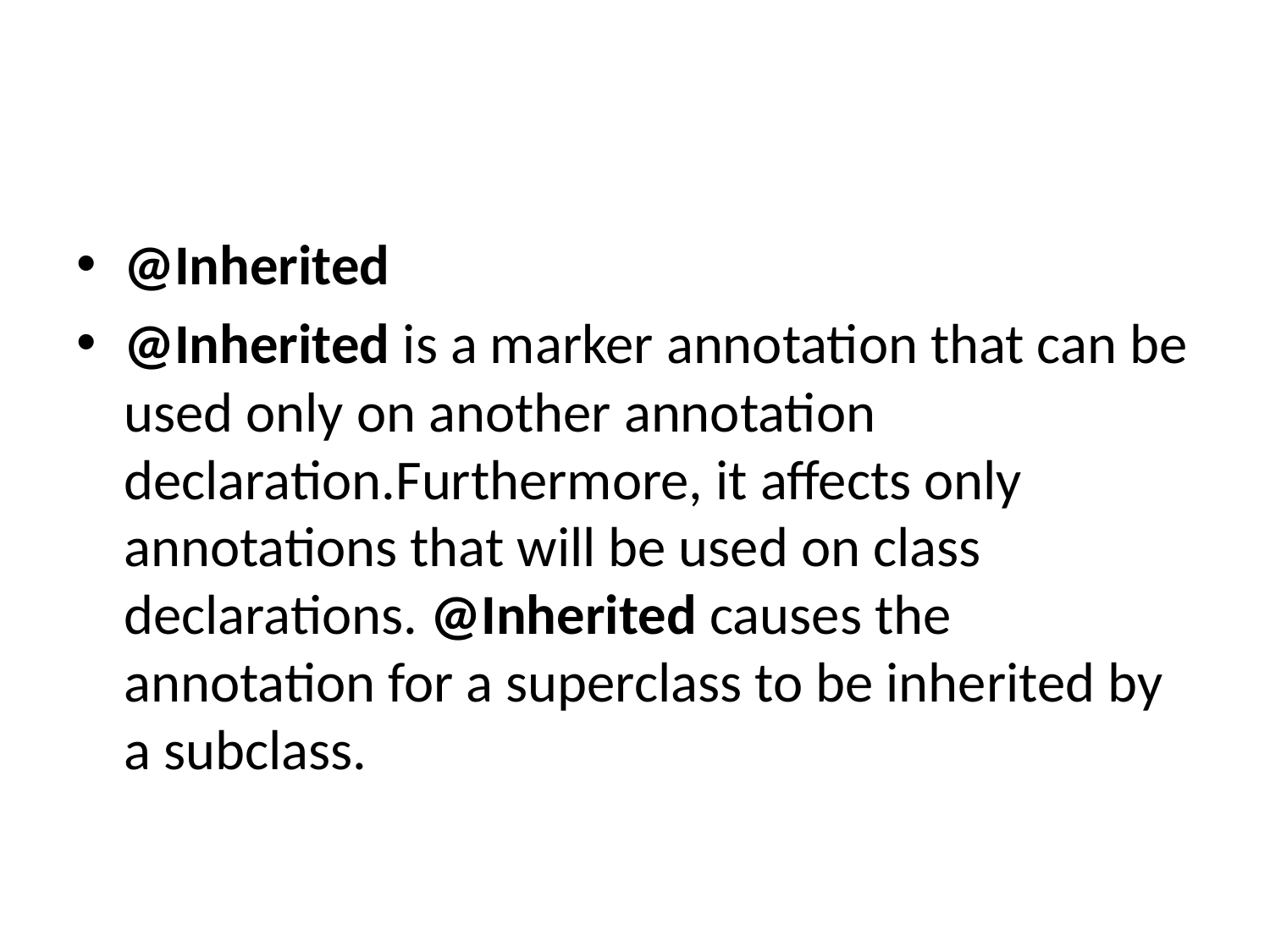

#
@Inherited
@Inherited is a marker annotation that can be used only on another annotation declaration.Furthermore, it affects only annotations that will be used on class declarations. @Inherited causes the annotation for a superclass to be inherited by a subclass.